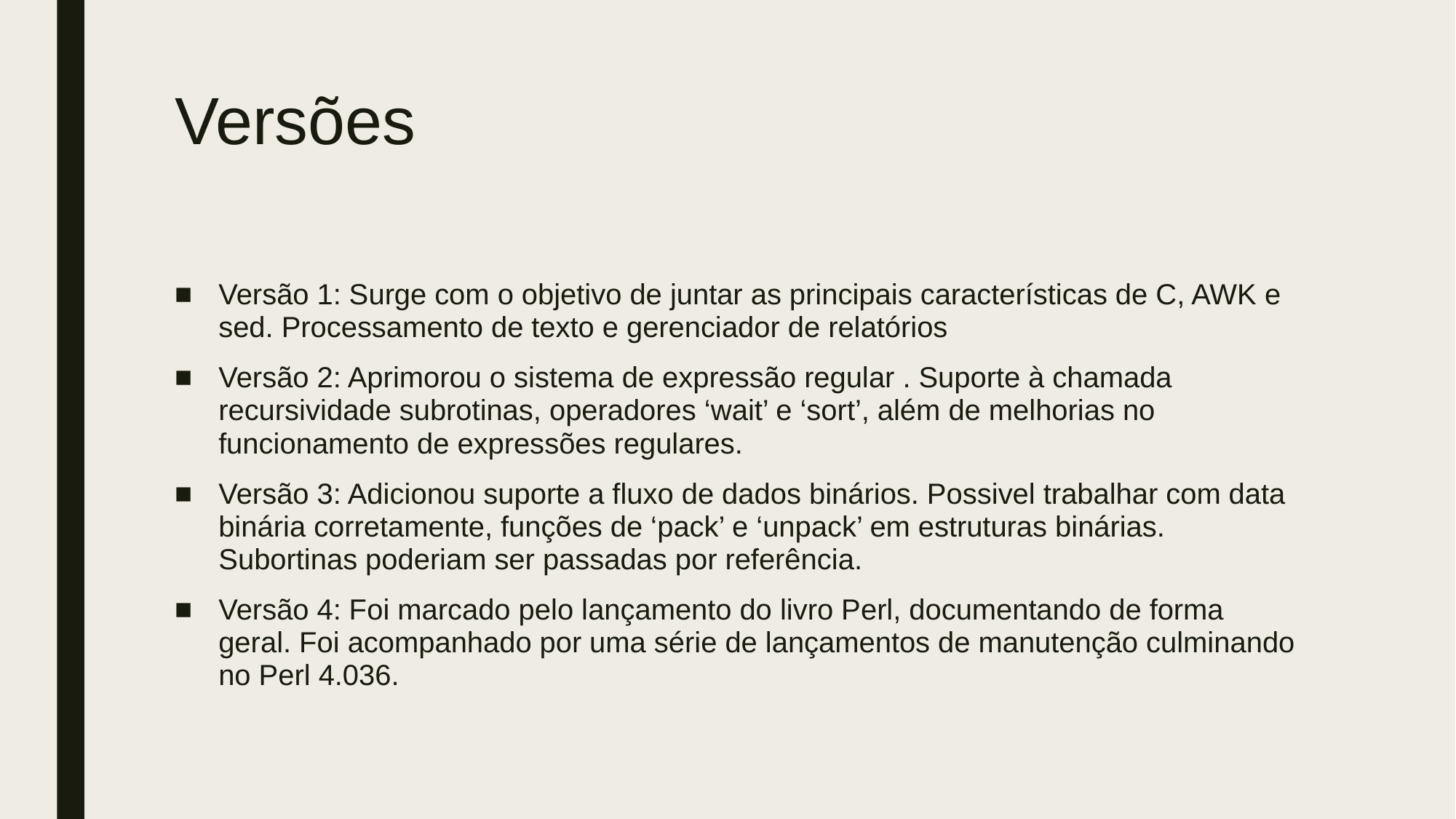

# Versões
Versão 1: Surge com o objetivo de juntar as principais características de C, AWK e sed. Processamento de texto e gerenciador de relatórios
Versão 2: Aprimorou o sistema de expressão regular . Suporte à chamada recursividade subrotinas, operadores ‘wait’ e ‘sort’, além de melhorias no funcionamento de expressões regulares.
Versão 3: Adicionou suporte a fluxo de dados binários. Possivel trabalhar com data binária corretamente, funções de ‘pack’ e ‘unpack’ em estruturas binárias. Subortinas poderiam ser passadas por referência.
Versão 4: Foi marcado pelo lançamento do livro Perl, documentando de forma geral. Foi acompanhado por uma série de lançamentos de manutenção culminando no Perl 4.036.